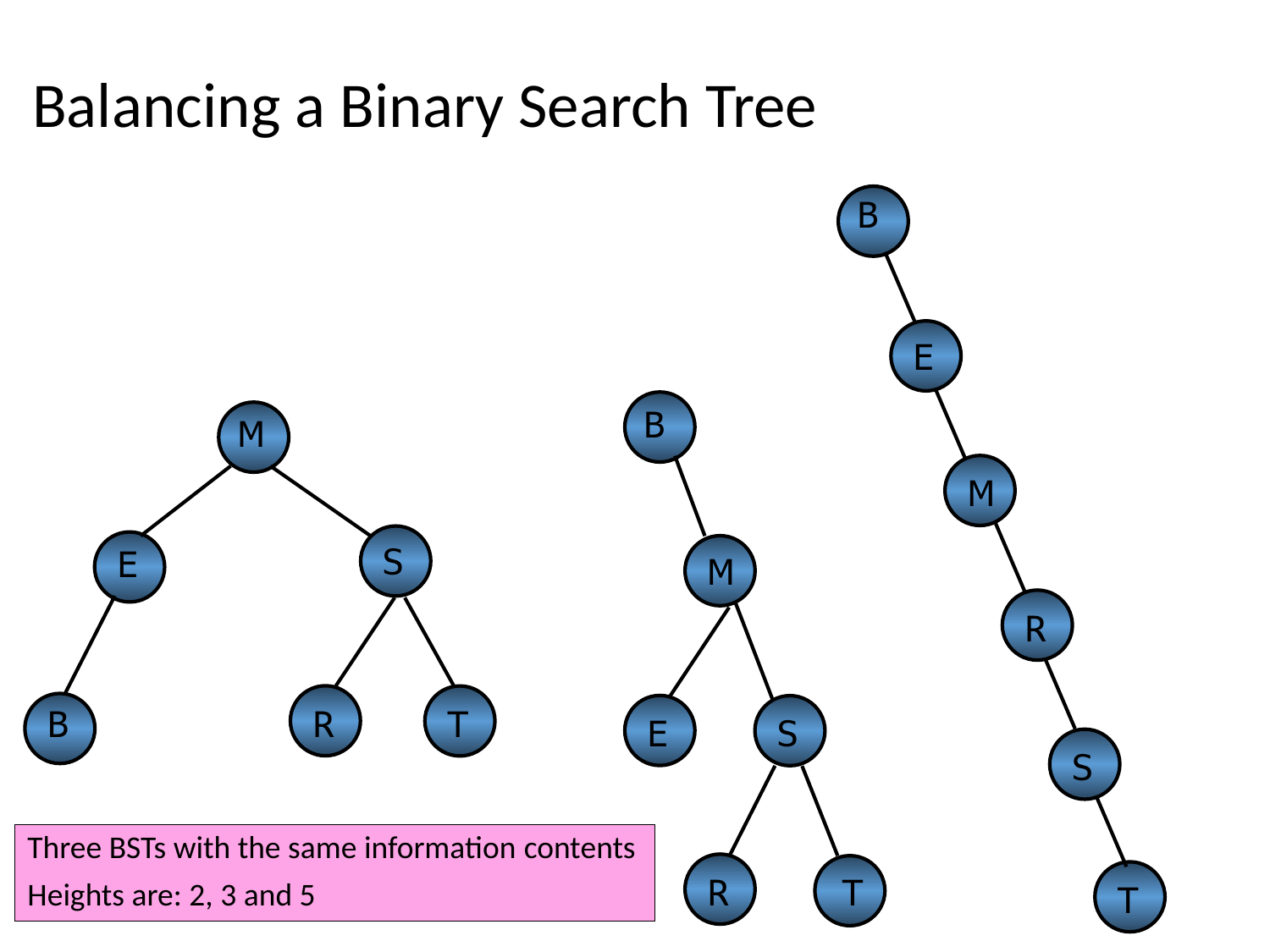

Balancing a Binary Search Tree

B

E

B

M

M

S

E
M

R

B
R
T
E
S

S

Three BSTs with the same information contents
Heights are: 2, 3 and 5

R
T
T